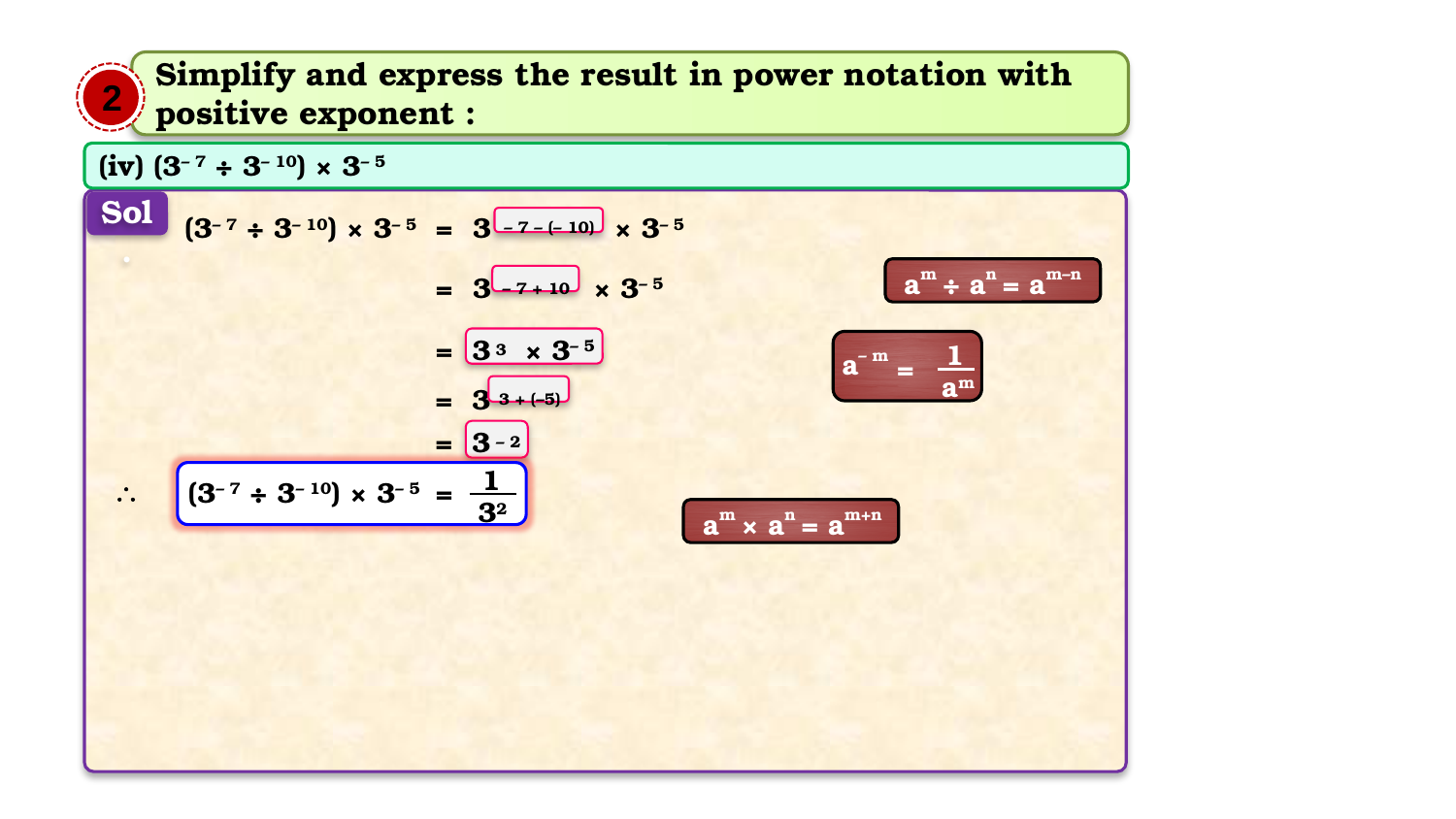

Simplify and express the result in power notation with positive exponent :

2

(iv) (3– 7 ÷ 3– 10) × 3– 5

Sol.

(3– 7 ÷ 3– 10) × 3– 5
=
3
× 3– 5
– 7 – (– 10)

am ÷ an = am–n

=
3
× 3– 5

– 7 + 10
=
3
× 3– 5

3
1

a– m
=
am
=
3

3 + (–5)
=
3

– 2
1

(3– 7 ÷ 3– 10) × 3– 5
=
∴
32
am × an = am+n